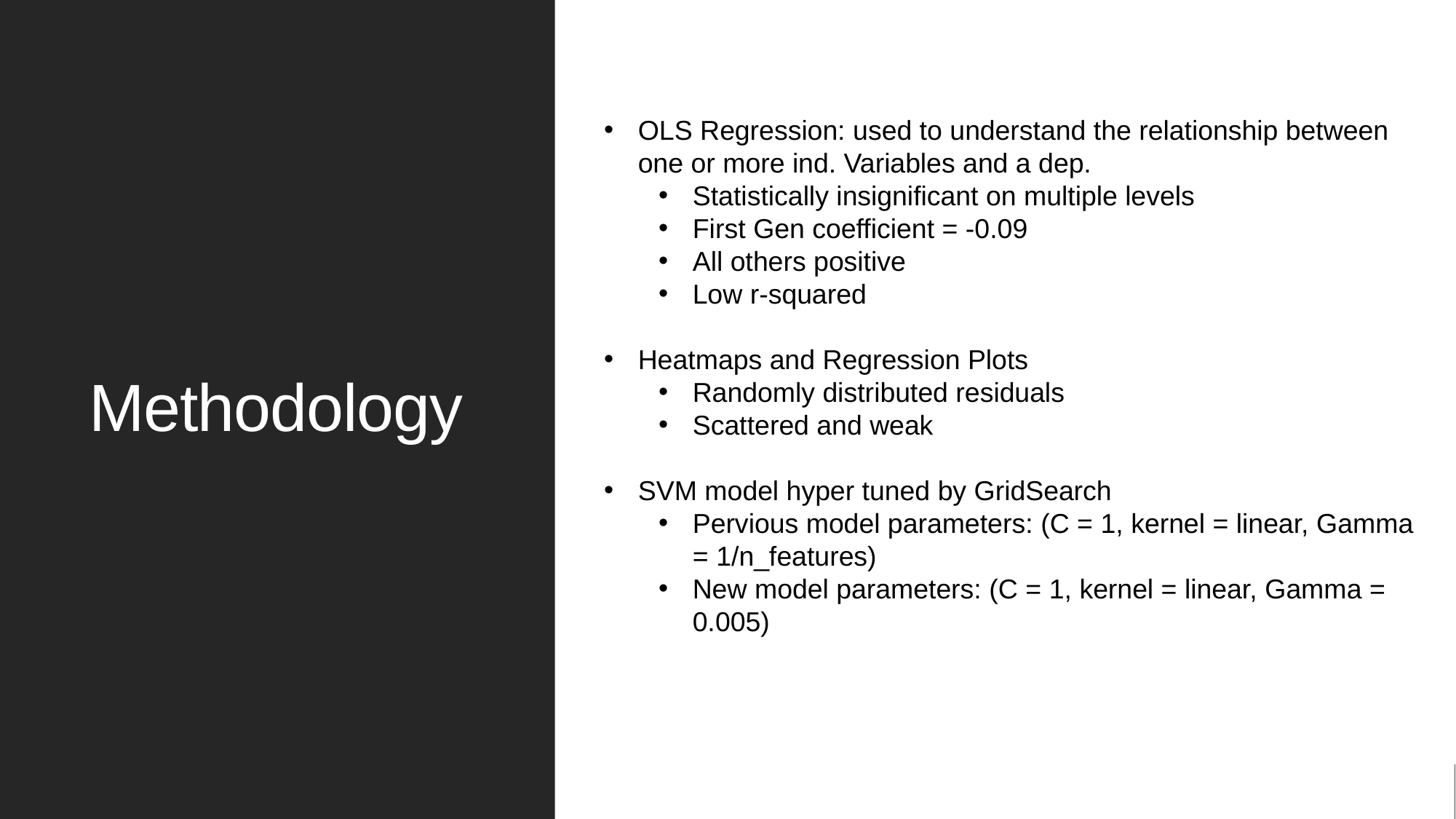

# Methodology
OLS Regression: used to understand the relationship between one or more ind. Variables and a dep.
Statistically insignificant on multiple levels
First Gen coefficient = -0.09
All others positive
Low r-squared

Heatmaps and Regression Plots
Randomly distributed residuals
Scattered and weak

SVM model hyper tuned by GridSearch
Pervious model parameters: (C = 1, kernel = linear, Gamma = 1/n_features)
New model parameters: (C = 1, kernel = linear, Gamma = 0.005)